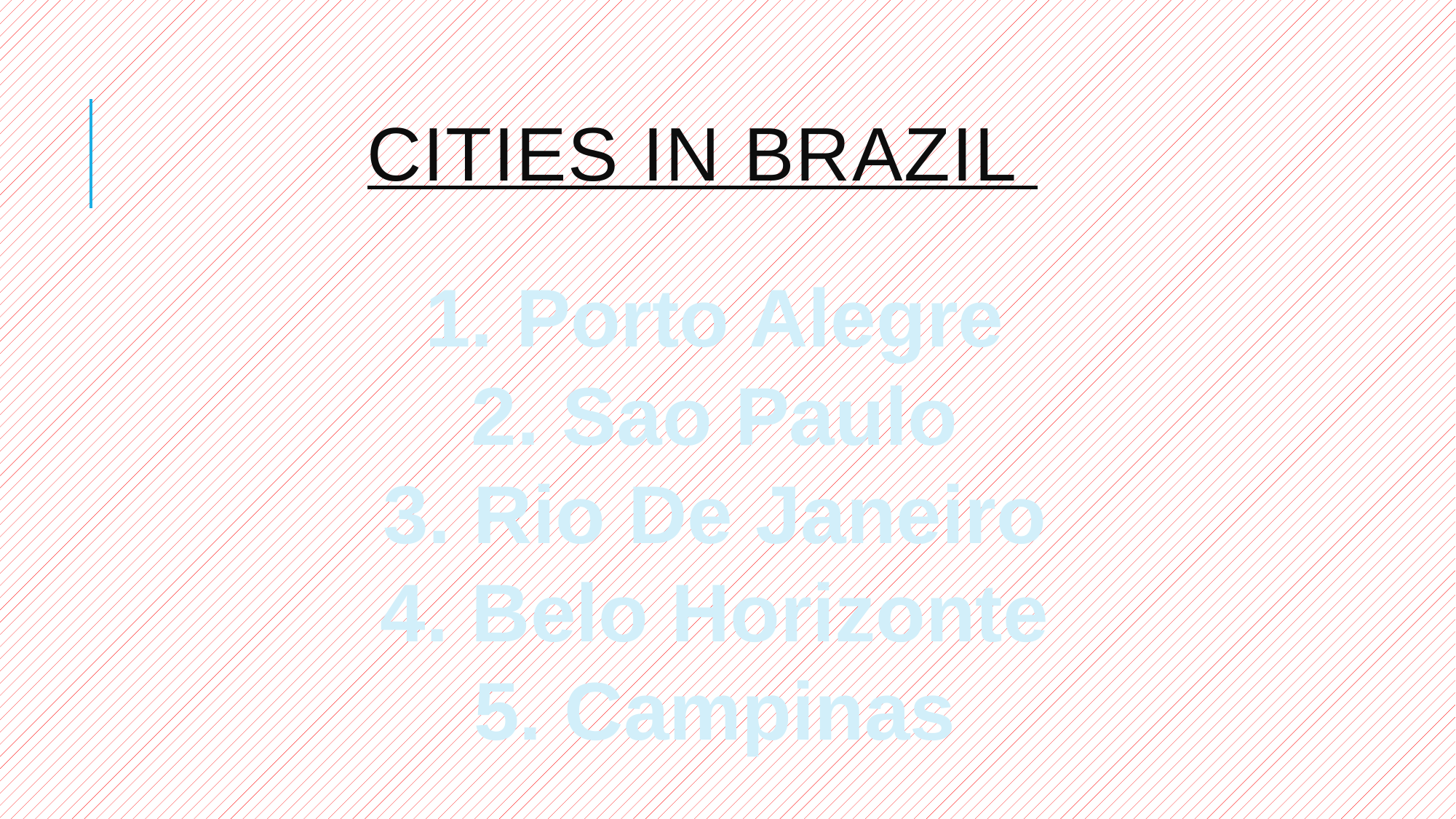

# Cities in brazil
1. Porto Alegre
2. Sao Paulo
3. Rio De Janeiro
4. Belo Horizonte
5. Campinas